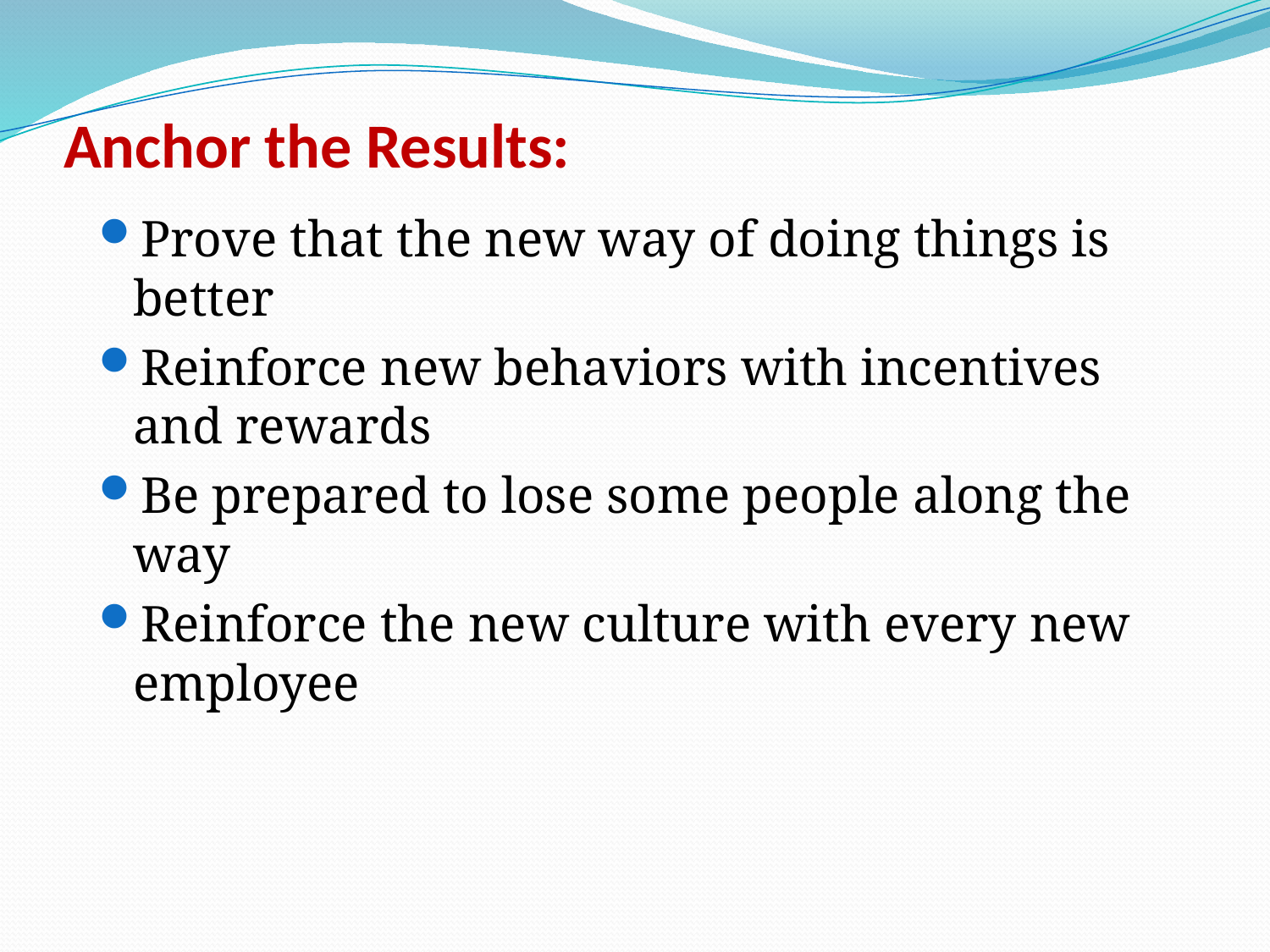

# Anchor the Results:
Prove that the new way of doing things is better
Reinforce new behaviors with incentives and rewards
Be prepared to lose some people along the way
Reinforce the new culture with every new employee